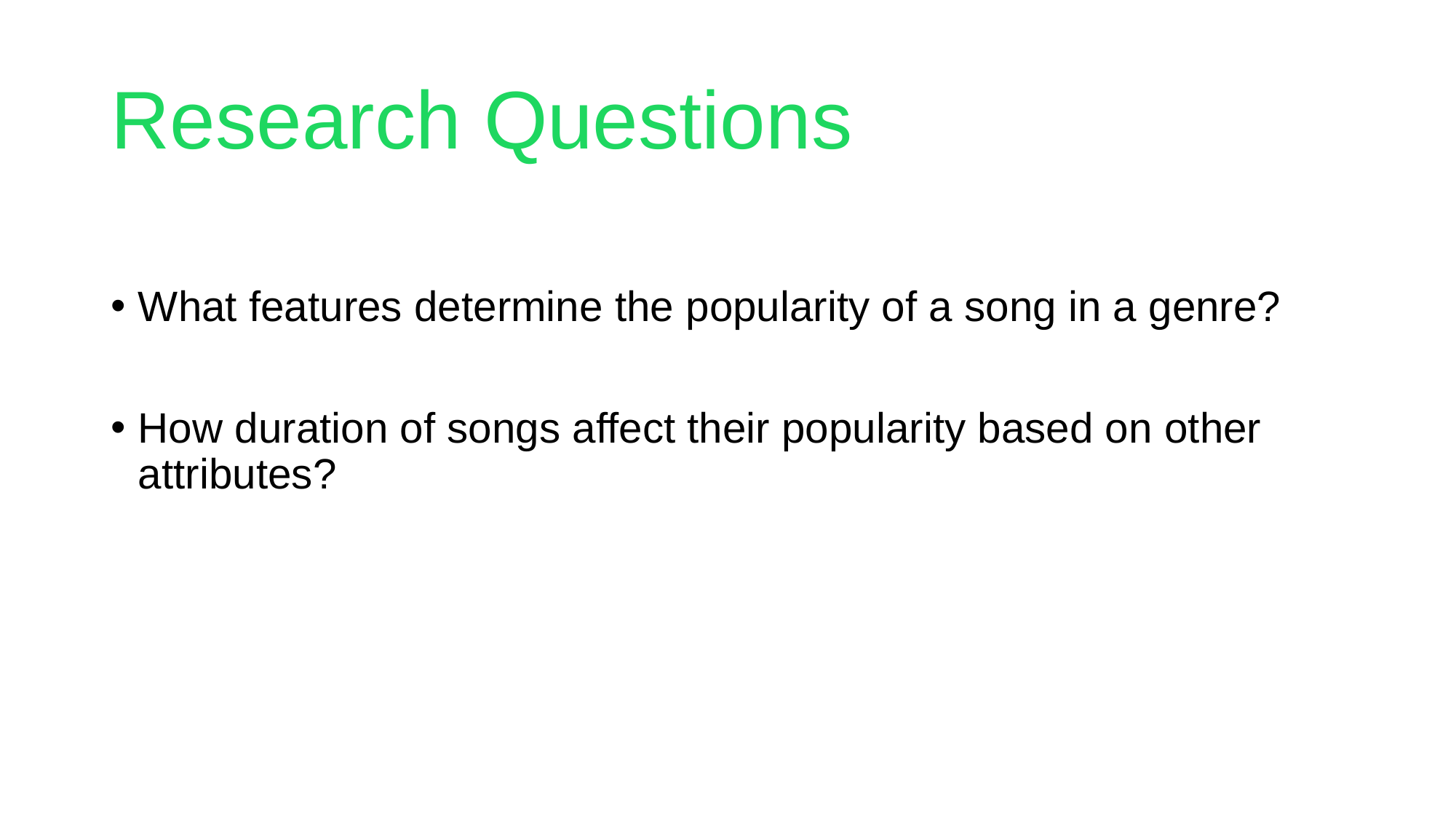

# Research Questions
What features determine the popularity of a song in a genre?

How duration of songs affect their popularity based on other attributes?